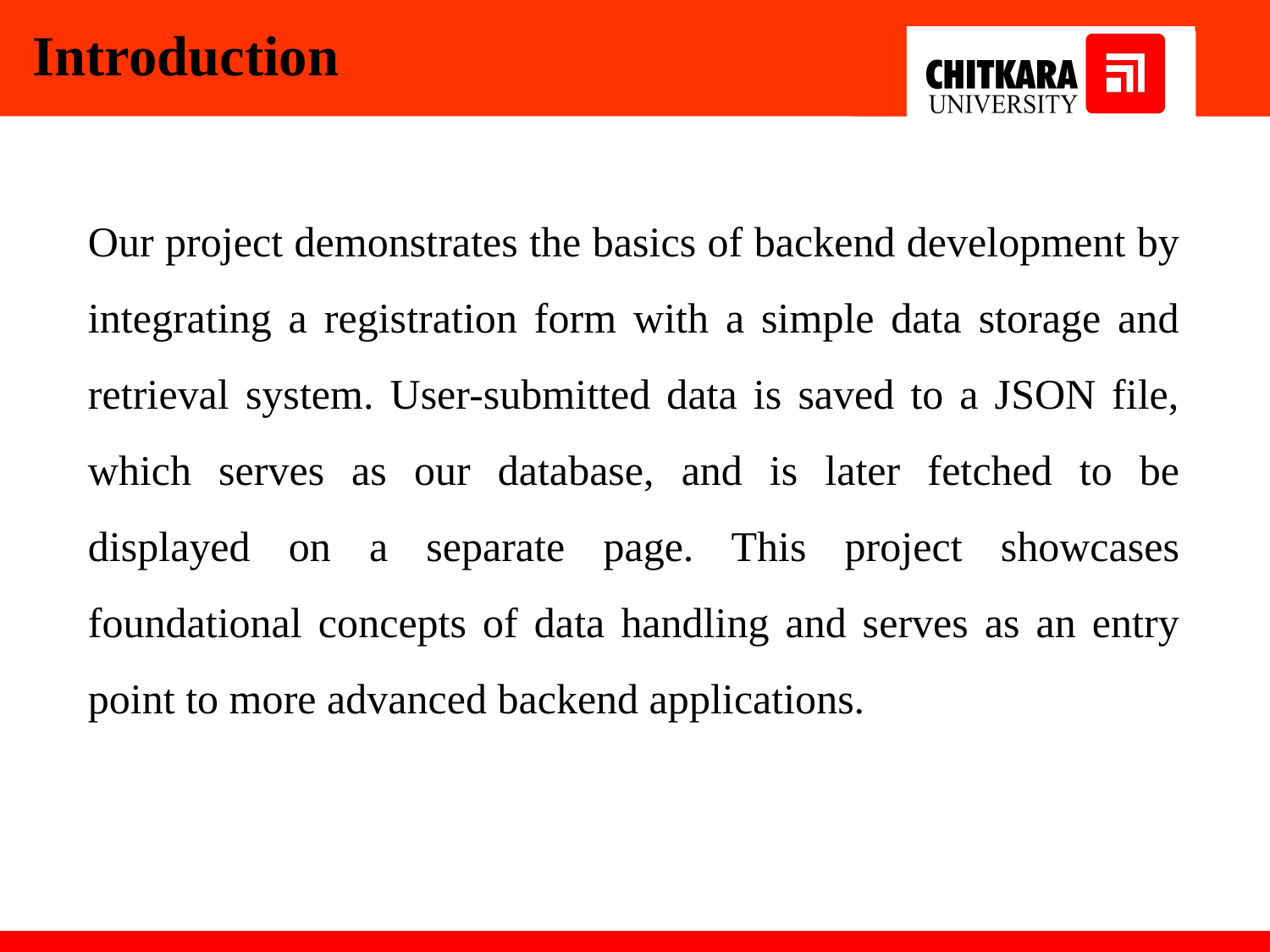

Introduction
Our project demonstrates the basics of backend development by integrating a registration form with a simple data storage and retrieval system. User-submitted data is saved to a JSON file, which serves as our database, and is later fetched to be displayed on a separate page. This project showcases foundational concepts of data handling and serves as an entry point to more advanced backend applications.